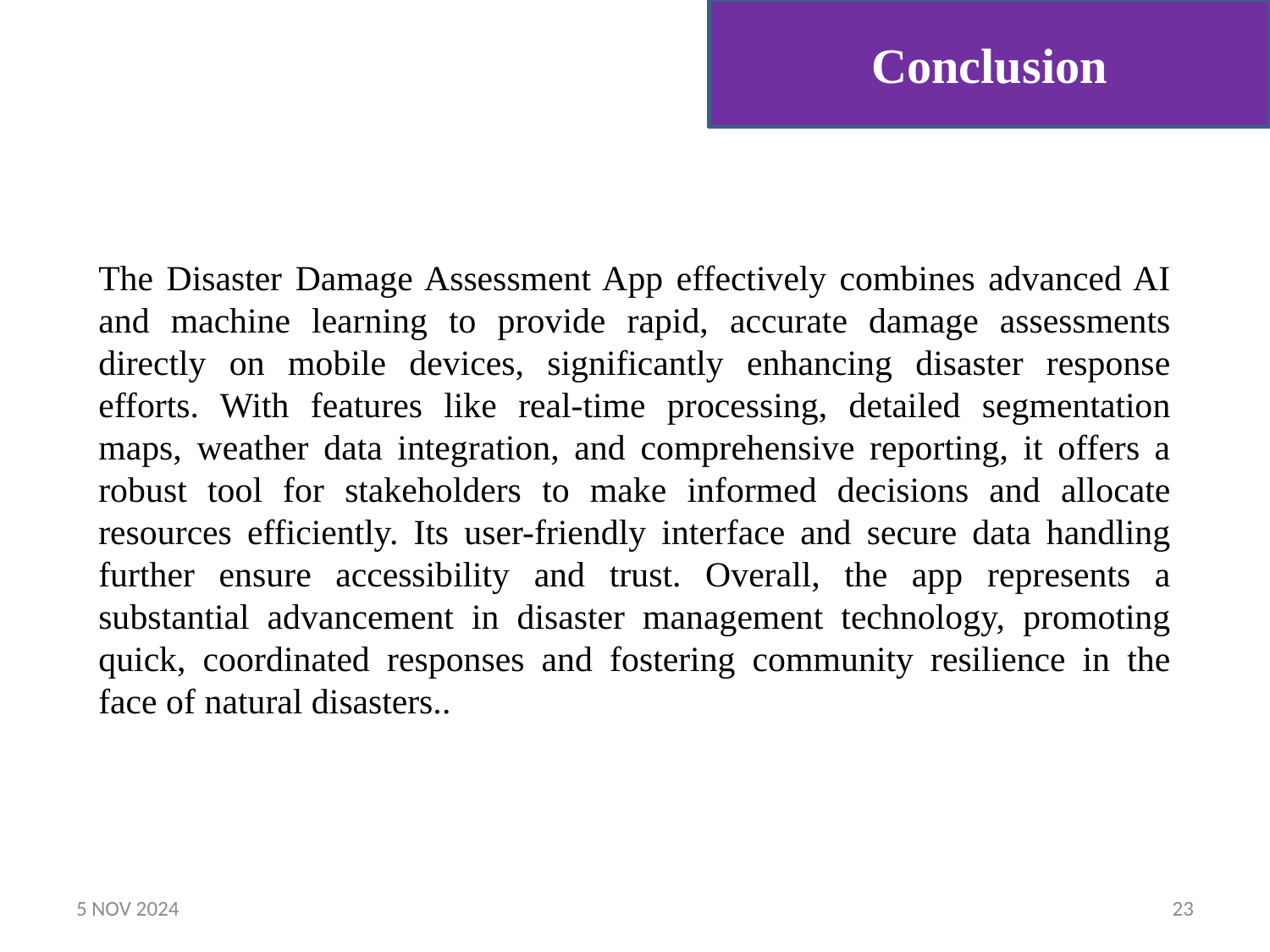

Conclusion
The Disaster Damage Assessment App effectively combines advanced AI and machine learning to provide rapid, accurate damage assessments directly on mobile devices, significantly enhancing disaster response efforts. With features like real-time processing, detailed segmentation maps, weather data integration, and comprehensive reporting, it offers a robust tool for stakeholders to make informed decisions and allocate resources efficiently. Its user-friendly interface and secure data handling further ensure accessibility and trust. Overall, the app represents a substantial advancement in disaster management technology, promoting quick, coordinated responses and fostering community resilience in the face of natural disasters..
5 NOV 2024
23